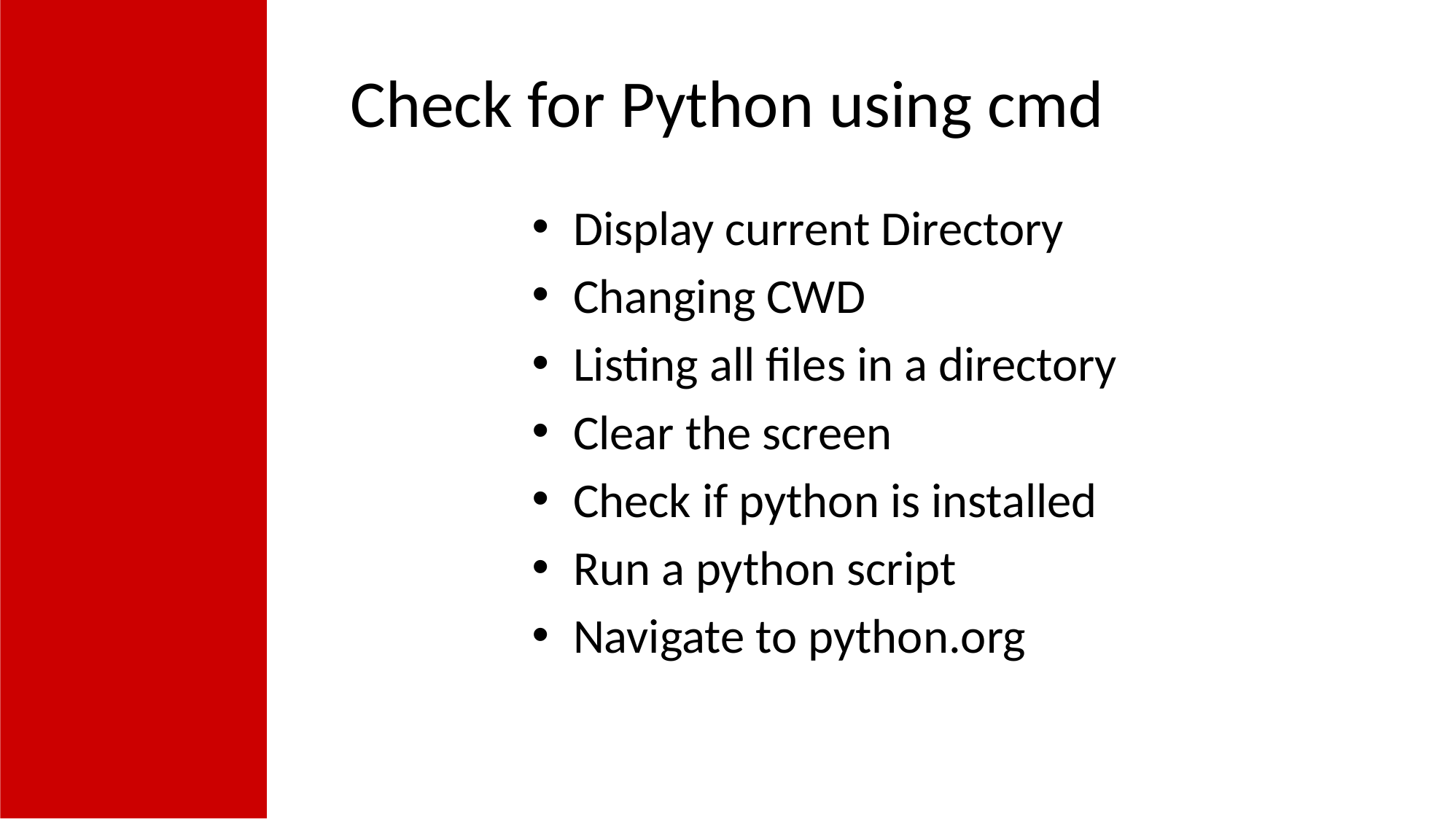

# Check for Python using cmd
Display current Directory
Changing CWD
Listing all files in a directory
Clear the screen
Check if python is installed
Run a python script
Navigate to python.org